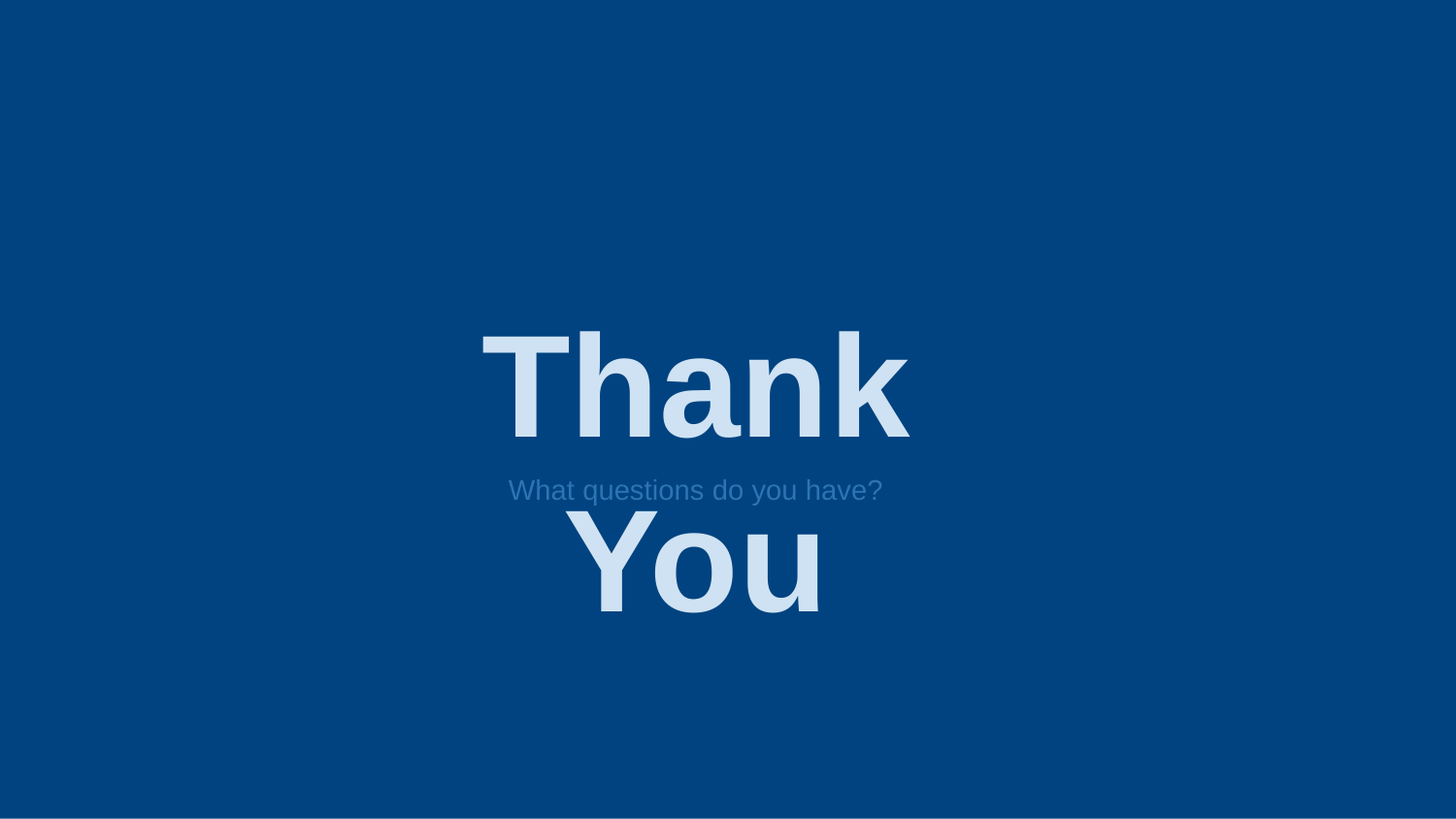

# Recommendation
Thank You
What questions do you have?